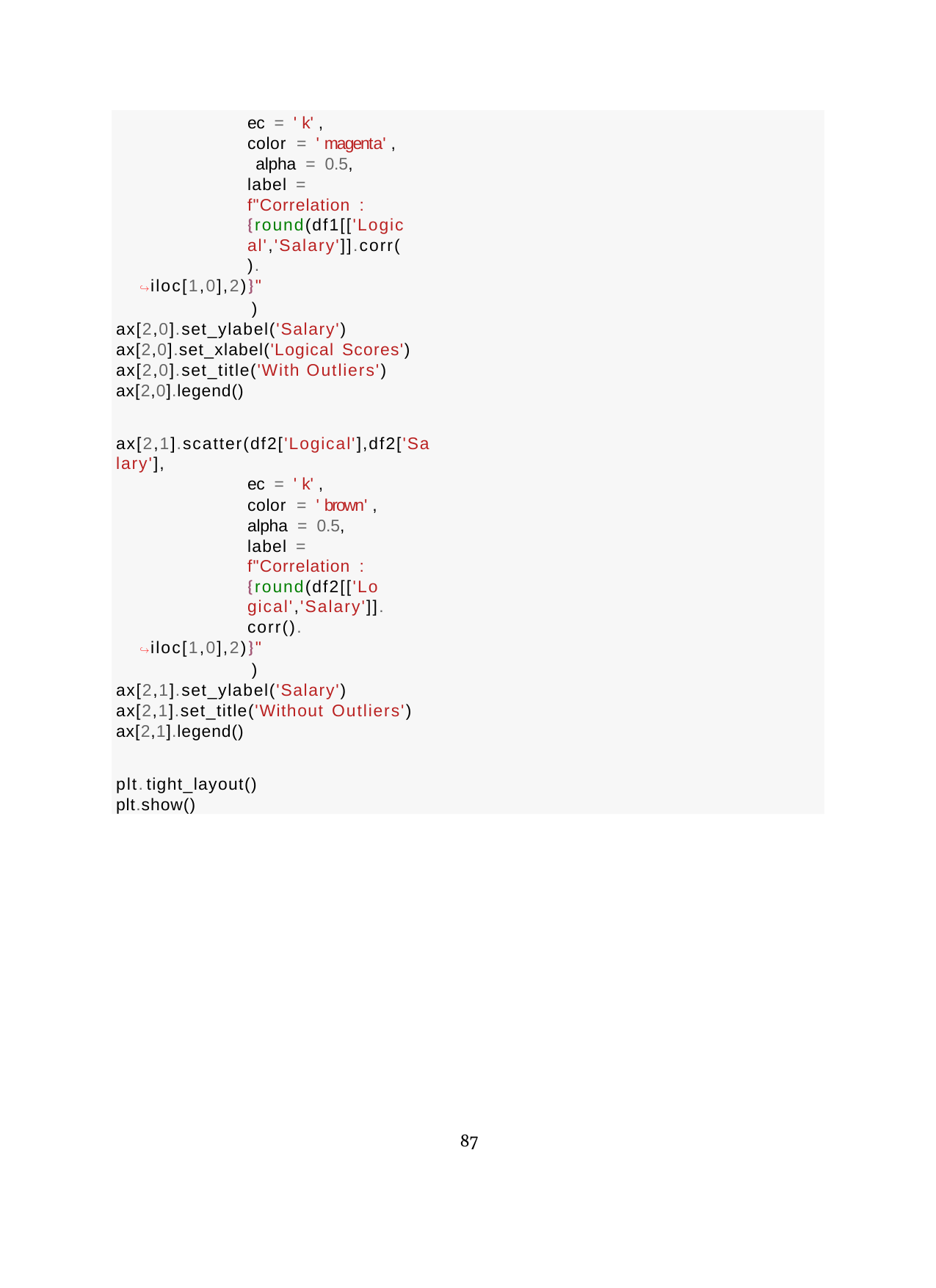

ec  =  'k',
color  =  'magenta',  alpha  =  0.5,
label = f"Correlation : {round(df1[['Logical','Salary']].corr().
↪iloc[1,0],2)}"
)
ax[2,0].set_ylabel('Salary')  ax[2,0].set_xlabel('Logical Scores')  ax[2,0].set_title('With Outliers')  ax[2,0].legend()

ax[2,1].scatter(df2['Logical'],df2['Salary'],
ec  =  'k',
color  =  'brown',  alpha  =  0.5,
label = f"Correlation : {round(df2[['Logical','Salary']].corr().
↪iloc[1,0],2)}"
)
ax[2,1].set_ylabel('Salary')  ax[2,1].set_title('Without Outliers')  ax[2,1].legend()

plt.tight_layout()  plt.show()
87